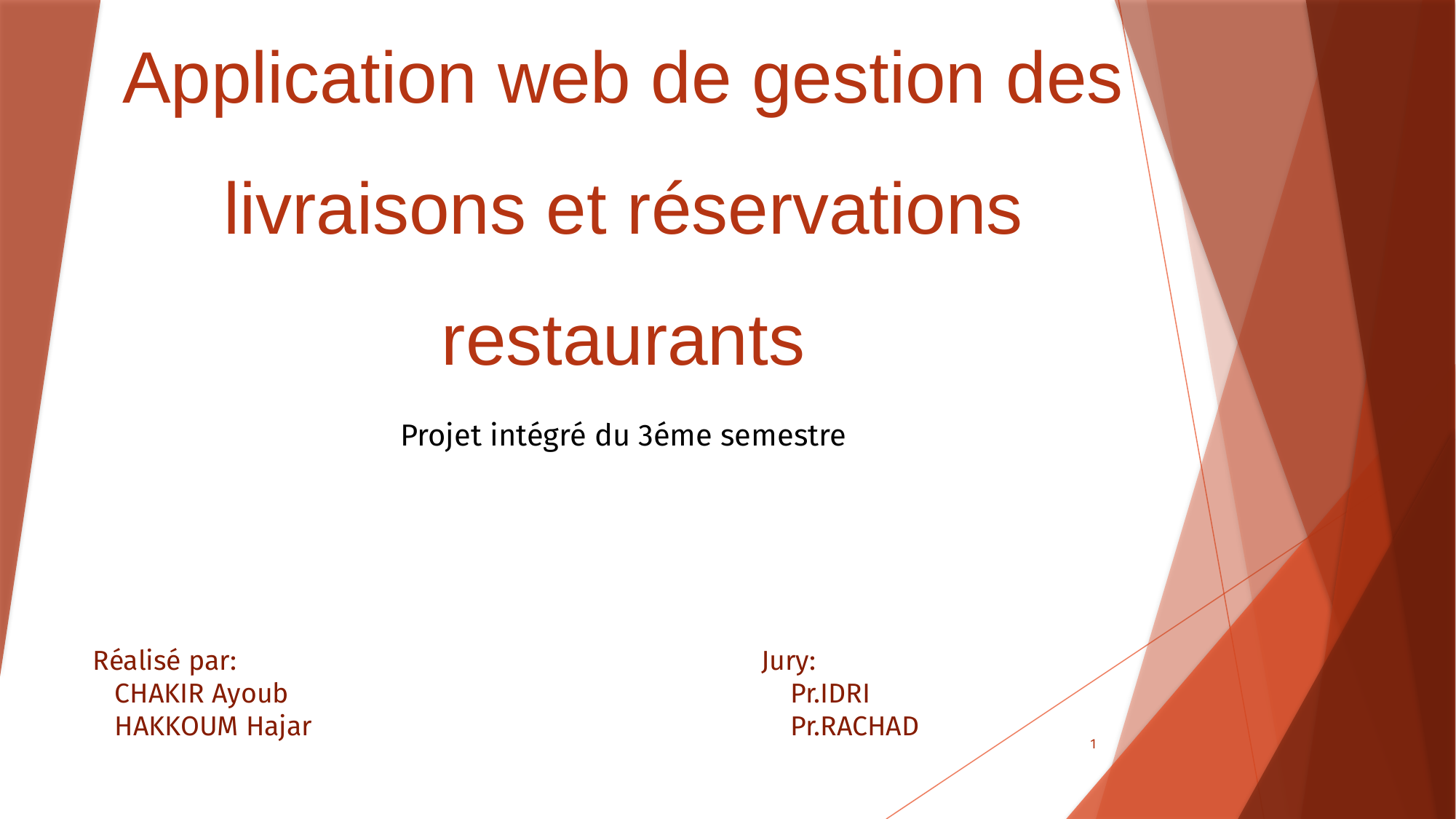

# Application web de gestion des livraisons et réservations restaurants
Projet intégré du 3éme semestre
Réalisé par:
   CHAKIR Ayoub
   HAKKOUM Hajar
Jury:
    Pr.IDRI
    Pr.RACHAD

1